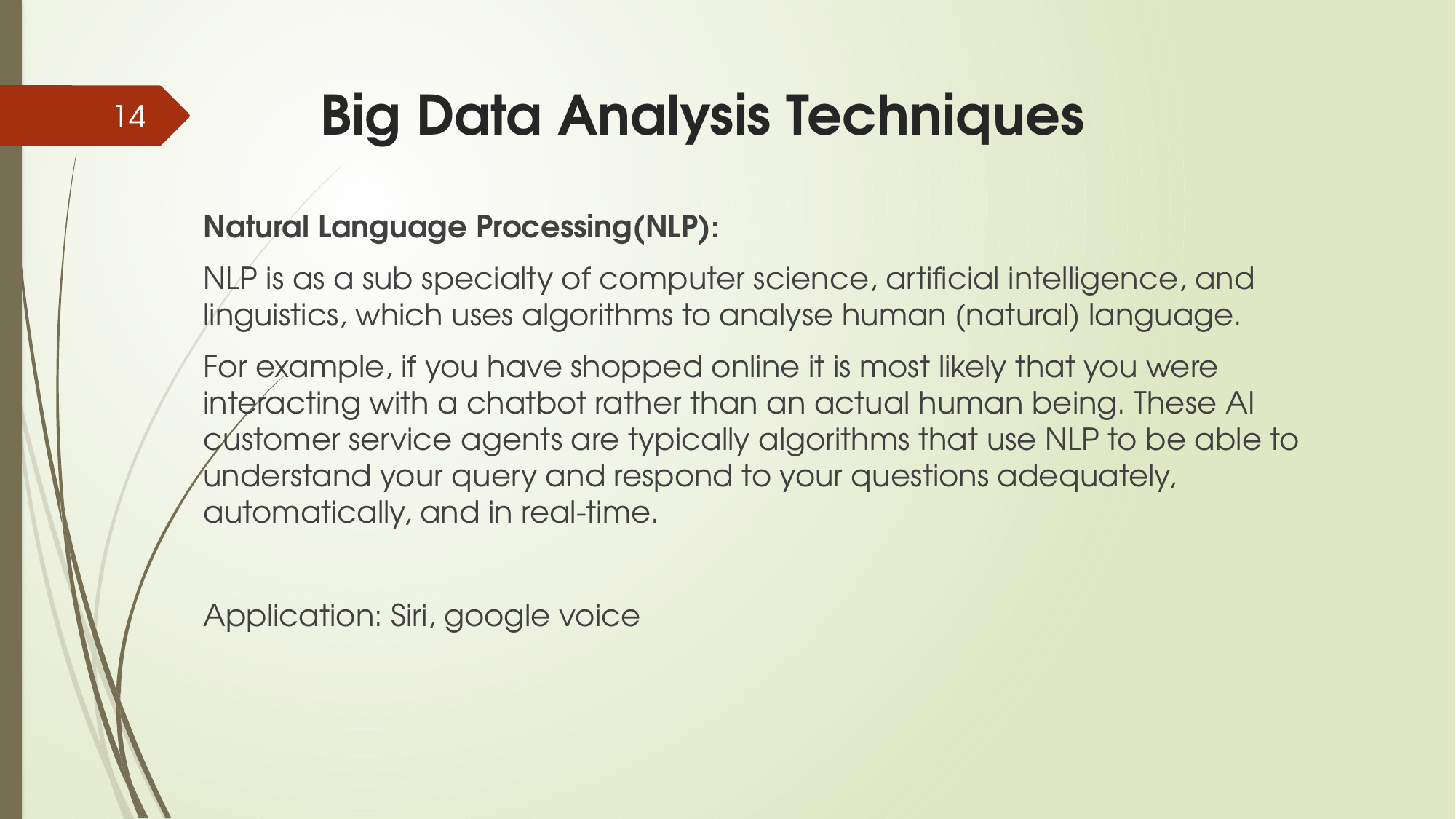

# Big Data Analysis Techniques
14
Natural Language Processing(NLP):
NLP is as a sub specialty of computer science, artificial intelligence, and linguistics, which uses algorithms to analyse human (natural) language.
For example, if you have shopped online it is most likely that you were interacting with a chatbot rather than an actual human being. These AI customer service agents are typically algorithms that use NLP to be able to understand your query and respond to your questions adequately, automatically, and in real-time.

Application: Siri, google voice